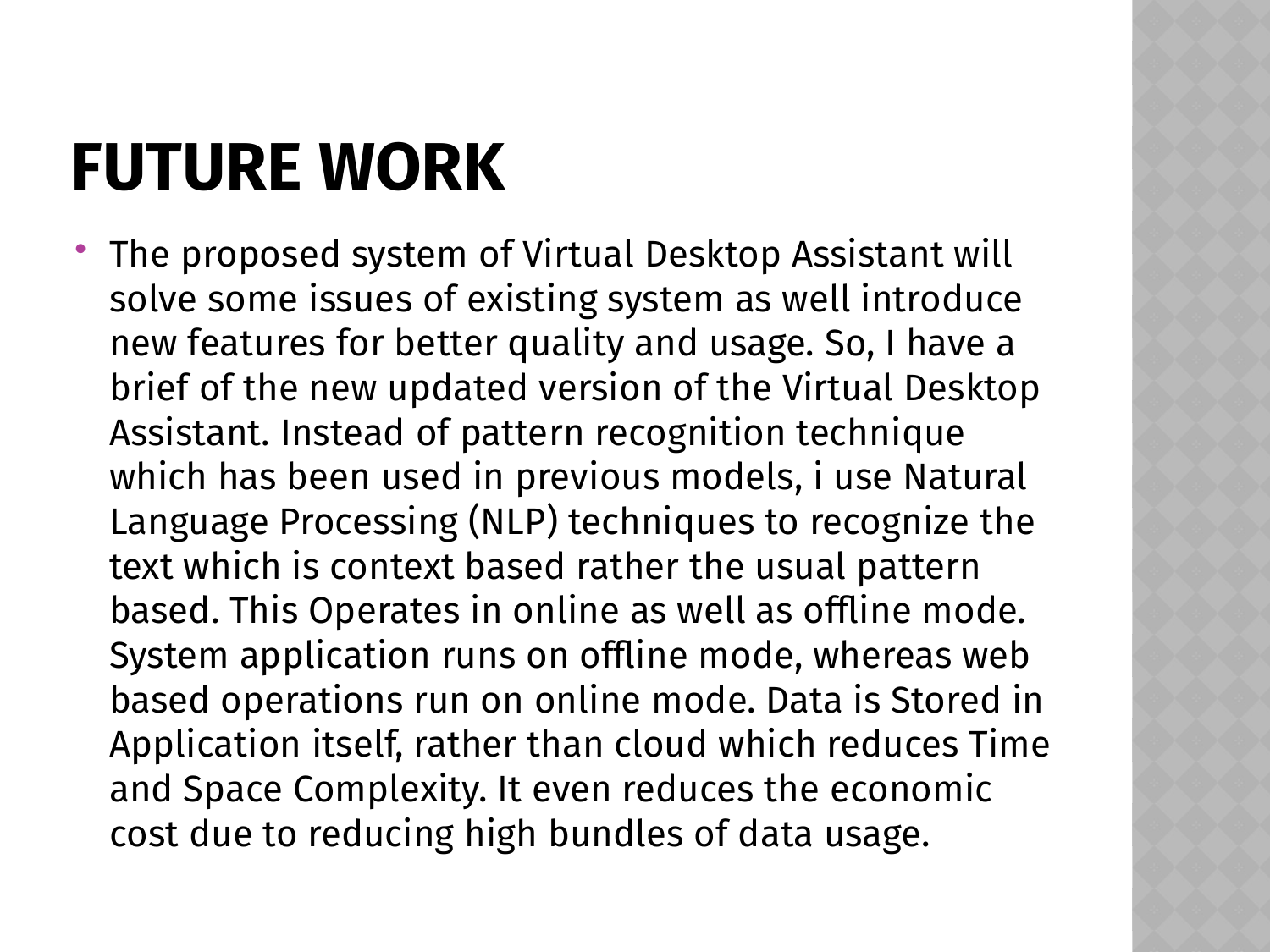

# Future Work
The proposed system of Virtual Desktop Assistant will solve some issues of existing system as well introduce new features for better quality and usage. So, I have a brief of the new updated version of the Virtual Desktop Assistant. Instead of pattern recognition technique which has been used in previous models, i use Natural Language Processing (NLP) techniques to recognize the text which is context based rather the usual pattern based. This Operates in online as well as offline mode. System application runs on offline mode, whereas web based operations run on online mode. Data is Stored in Application itself, rather than cloud which reduces Time and Space Complexity. It even reduces the economic cost due to reducing high bundles of data usage.